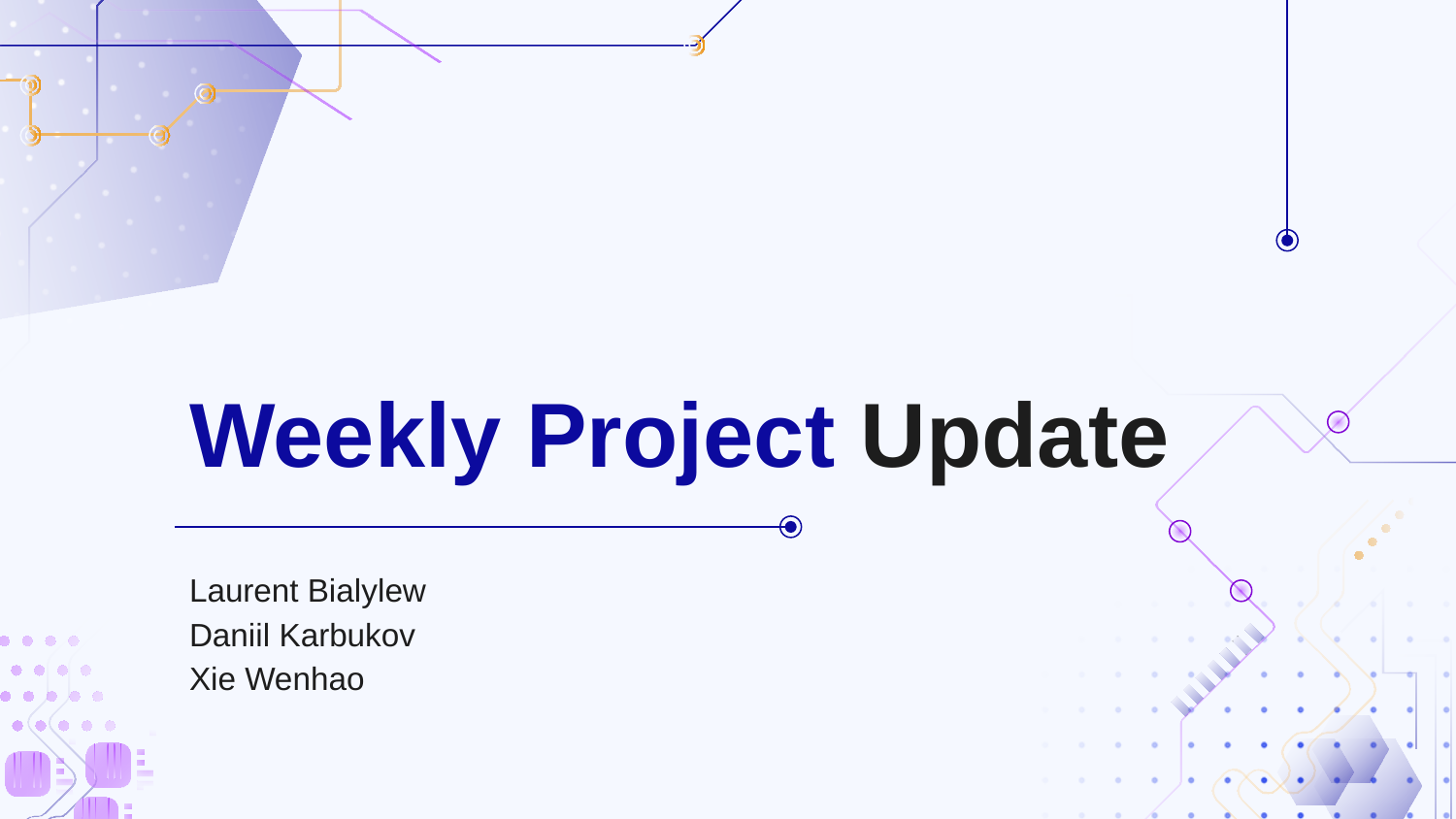

# Weekly Project Update

Laurent Bialylew
Daniil Karbukov
Xie Wenhao